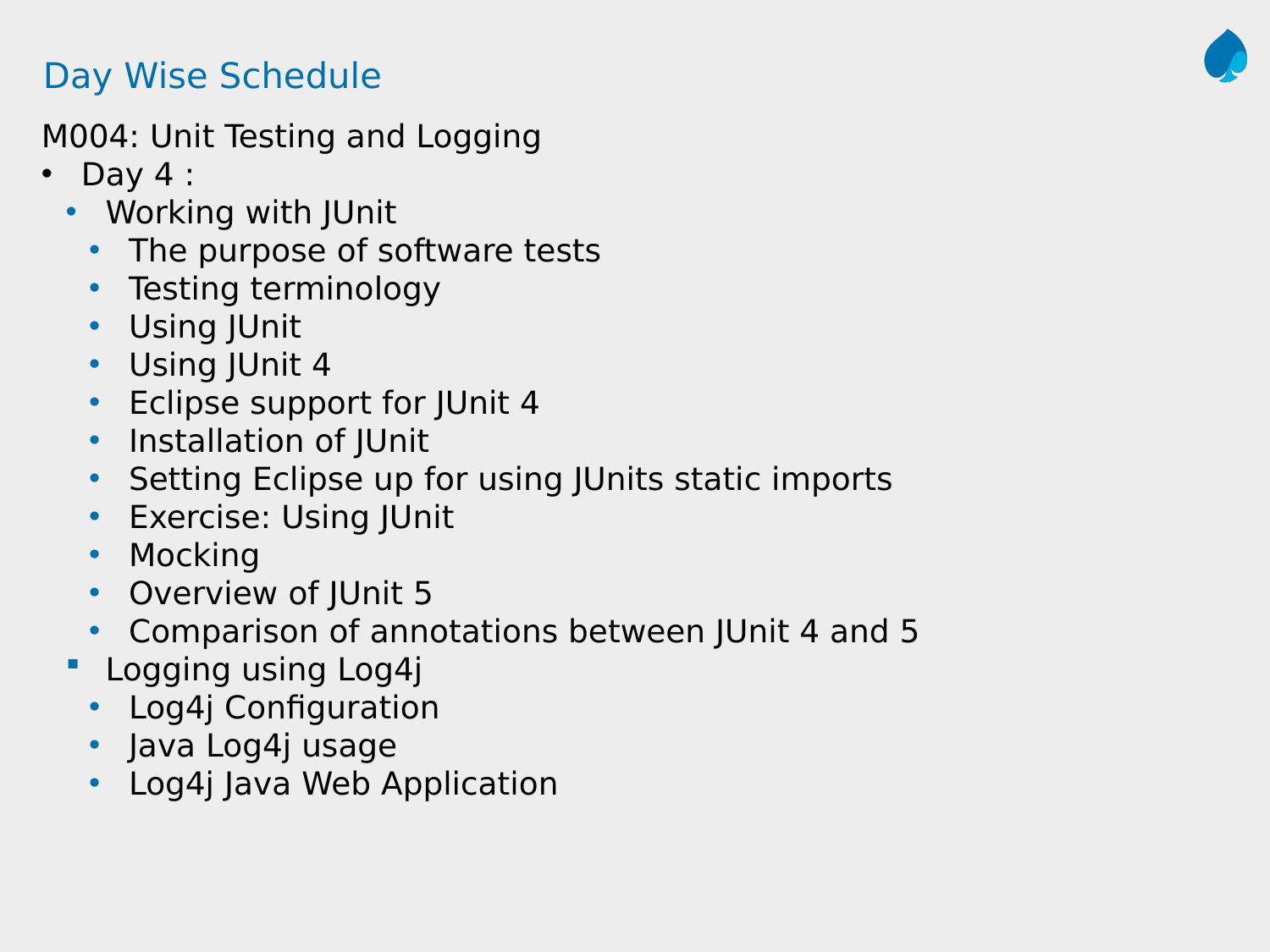

# Day Wise Schedule
M004: Unit Testing and Logging
Day 4 :
Working with JUnit
The purpose of software tests
Testing terminology
Using JUnit
Using JUnit 4
Eclipse support for JUnit 4
Installation of JUnit
Setting Eclipse up for using JUnits static imports
Exercise: Using JUnit
Mocking
Overview of JUnit 5
Comparison of annotations between JUnit 4 and 5
Logging using Log4j
Log4j Configuration
Java Log4j usage
Log4j Java Web Application